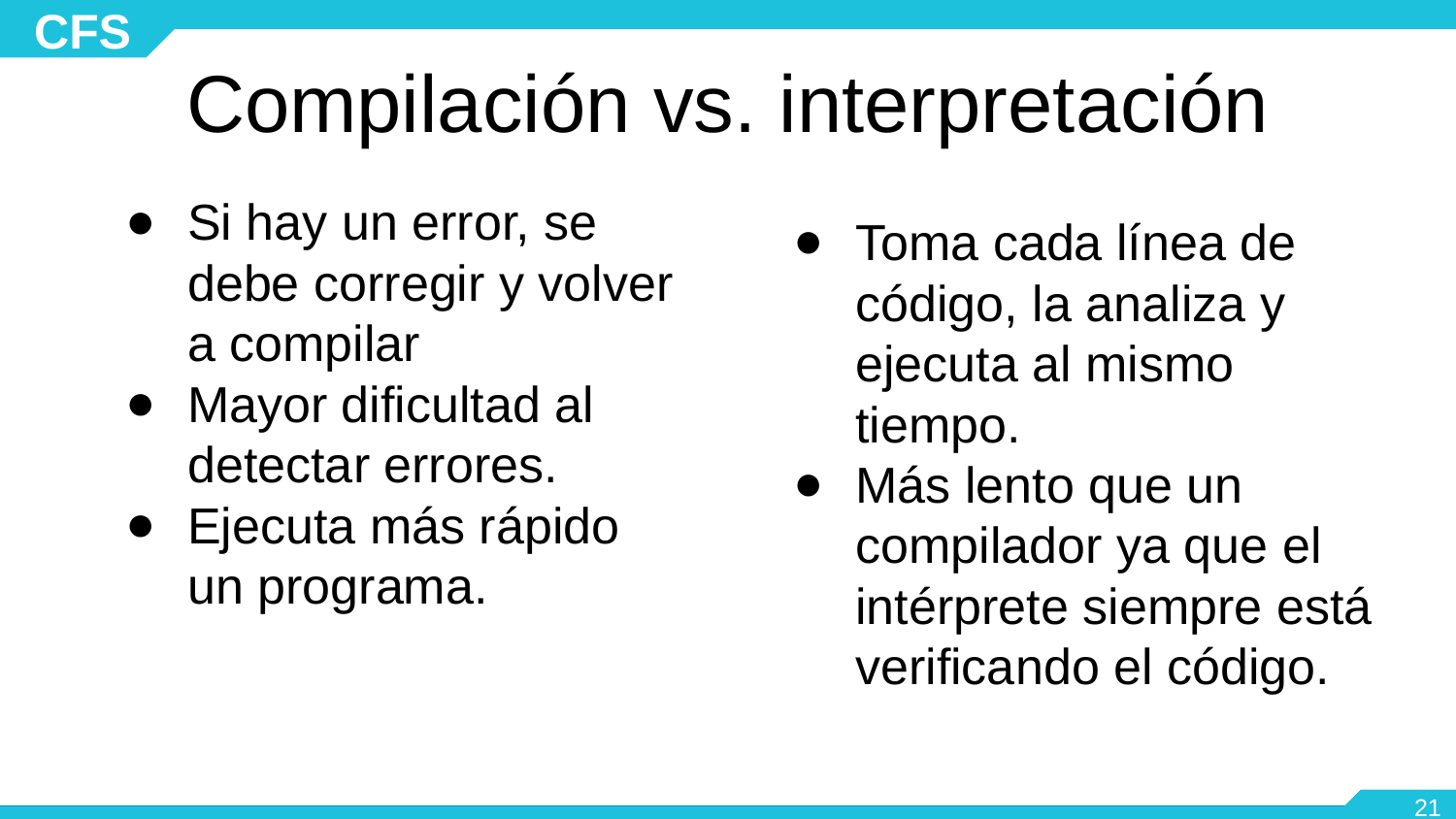

# Compilación vs. interpretación
Si hay un error, se debe corregir y volver a compilar
Mayor dificultad al detectar errores.
Ejecuta más rápido un programa.

Toma cada línea de código, la analiza y ejecuta al mismo tiempo.
Más lento que un compilador ya que el intérprete siempre está verificando el código.

21